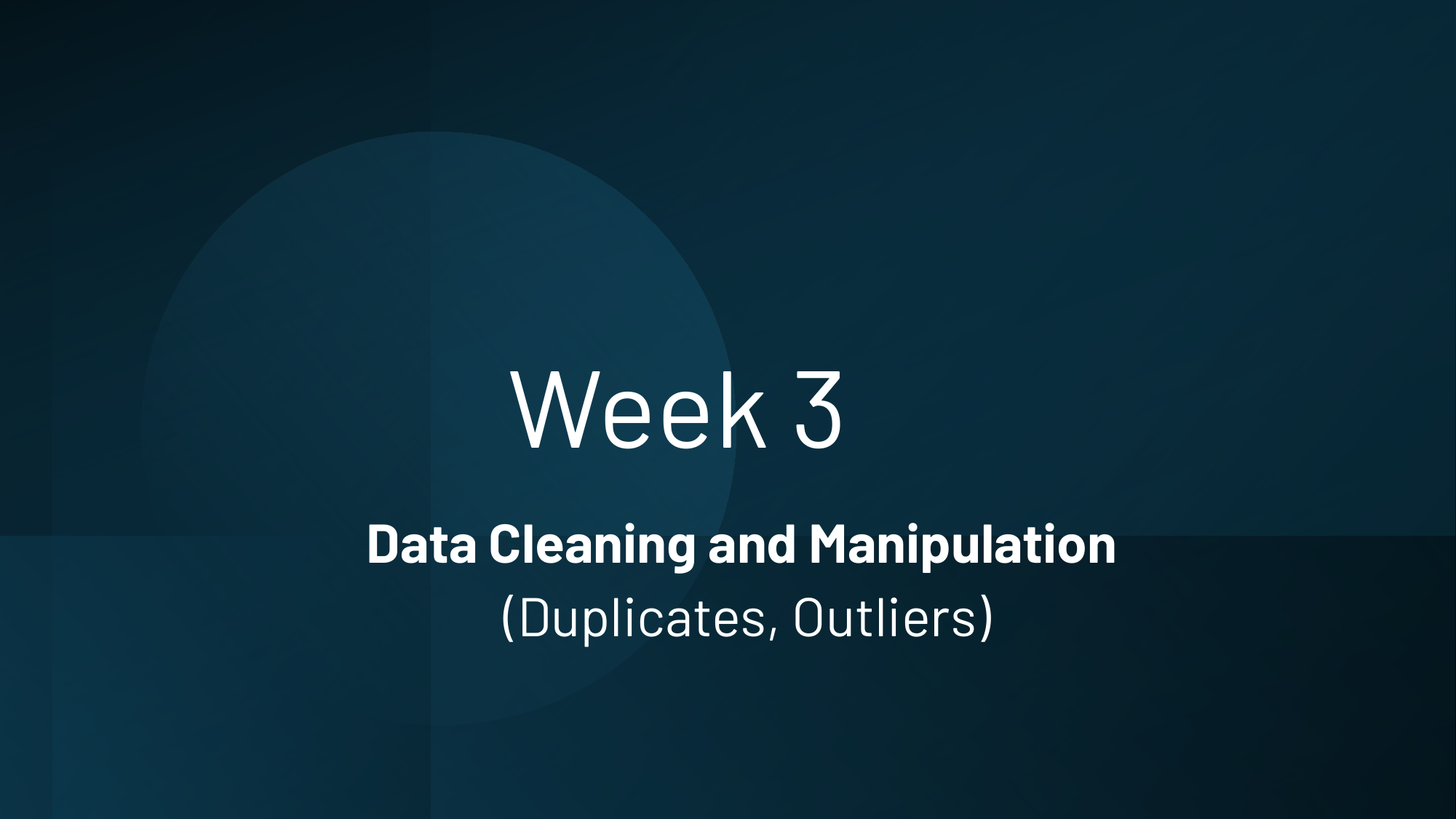

# Week 3

Data Cleaning and Manipulation
(Duplicates, Outliers)